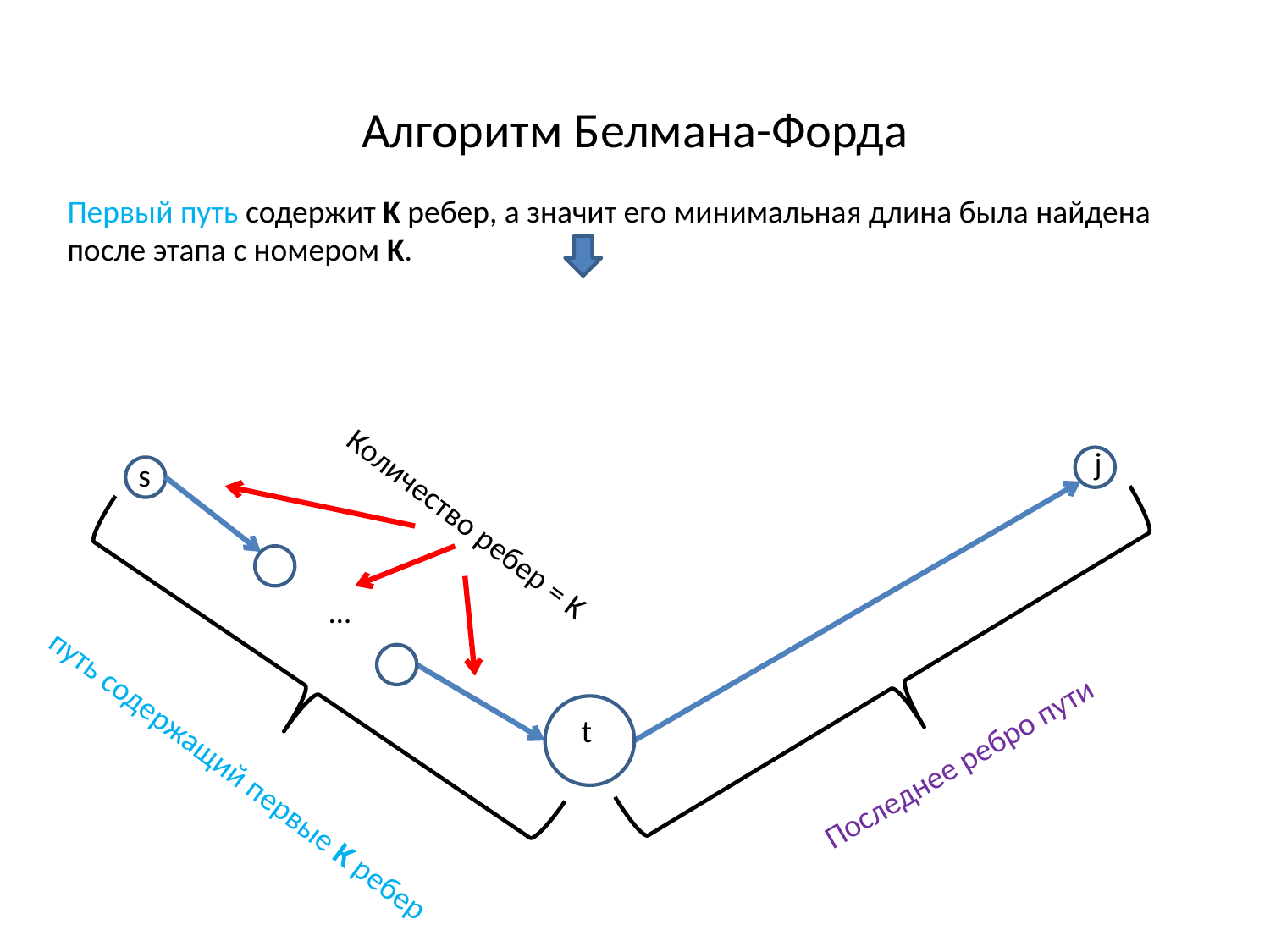

Алгоритм Белмана-Форда
Первый путь содержит K ребер, а значит его минимальная длина была найдена после этапа с номером K.

j

s

Количество ребер = K

…

t
Последнее ребро пути
путь содержащий первые K ребер